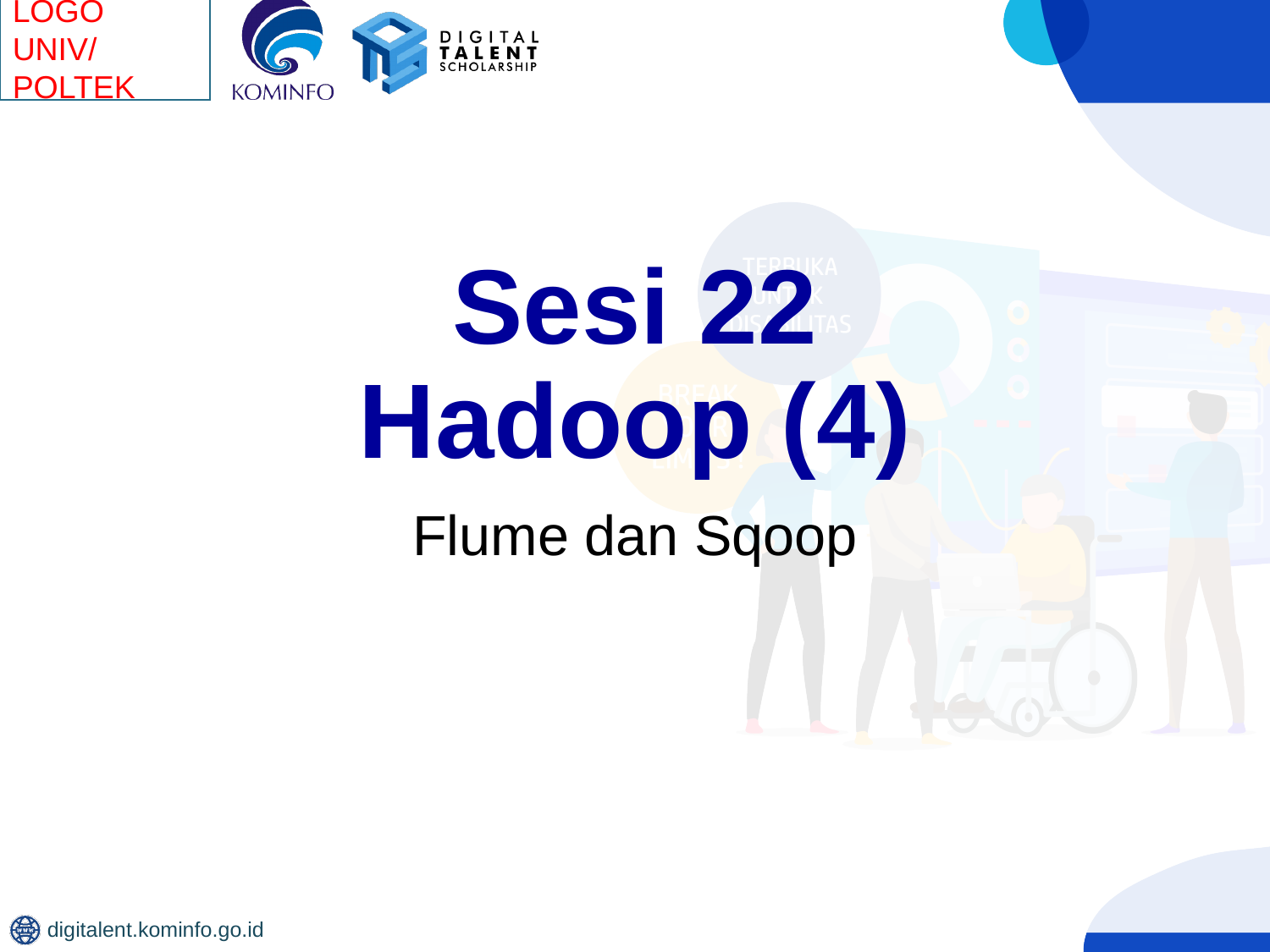

# Sesi 22 Hadoop (4)
Flume dan Sqoop